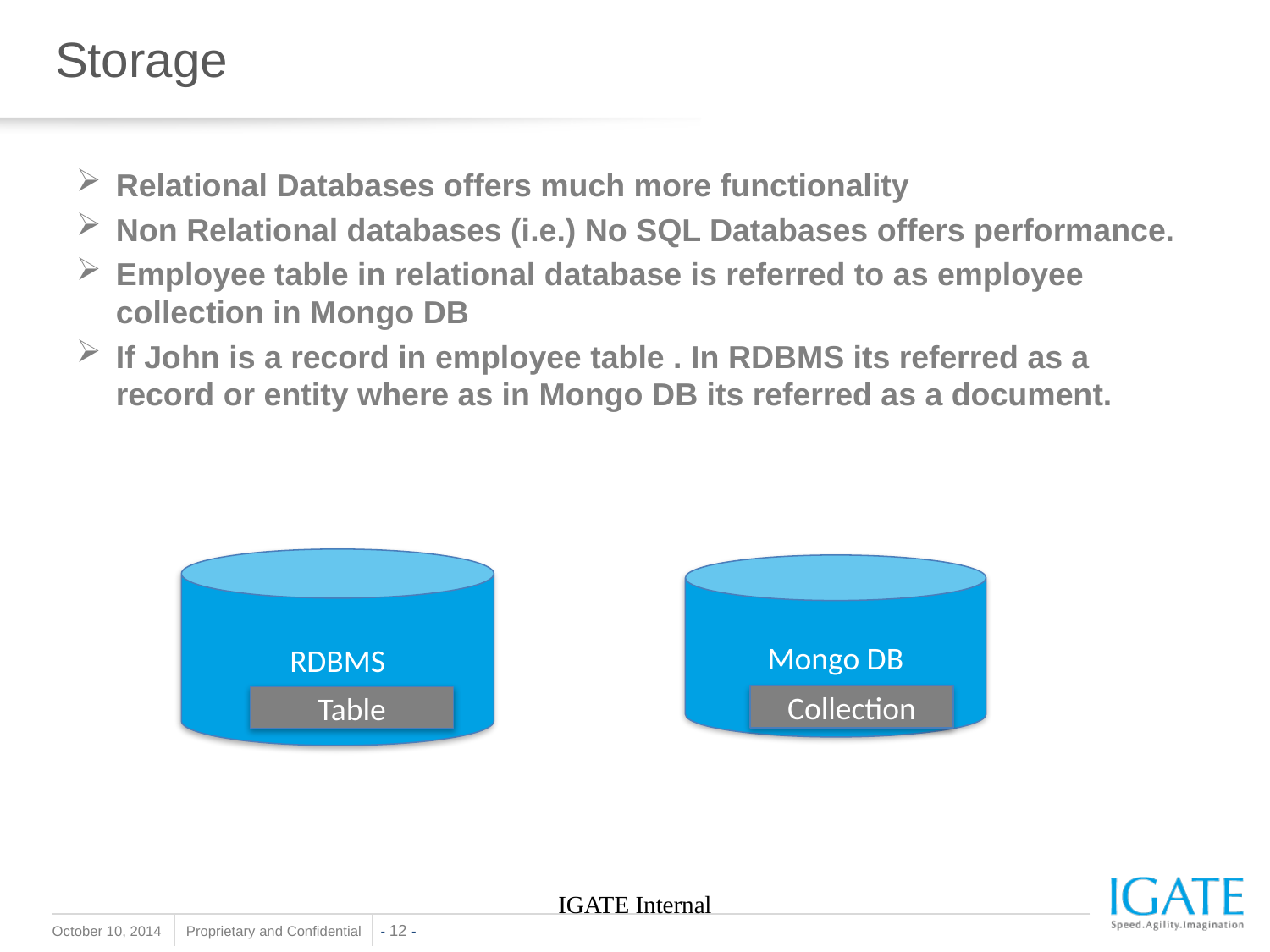

# Storage
Relational Databases offers much more functionality
Non Relational databases (i.e.) No SQL Databases offers performance.
Employee table in relational database is referred to as employee collection in Mongo DB
If John is a record in employee table . In RDBMS its referred as a record or entity where as in Mongo DB its referred as a document.

RDBMS
Mongo DB
Collection
Table
IGATE Internal